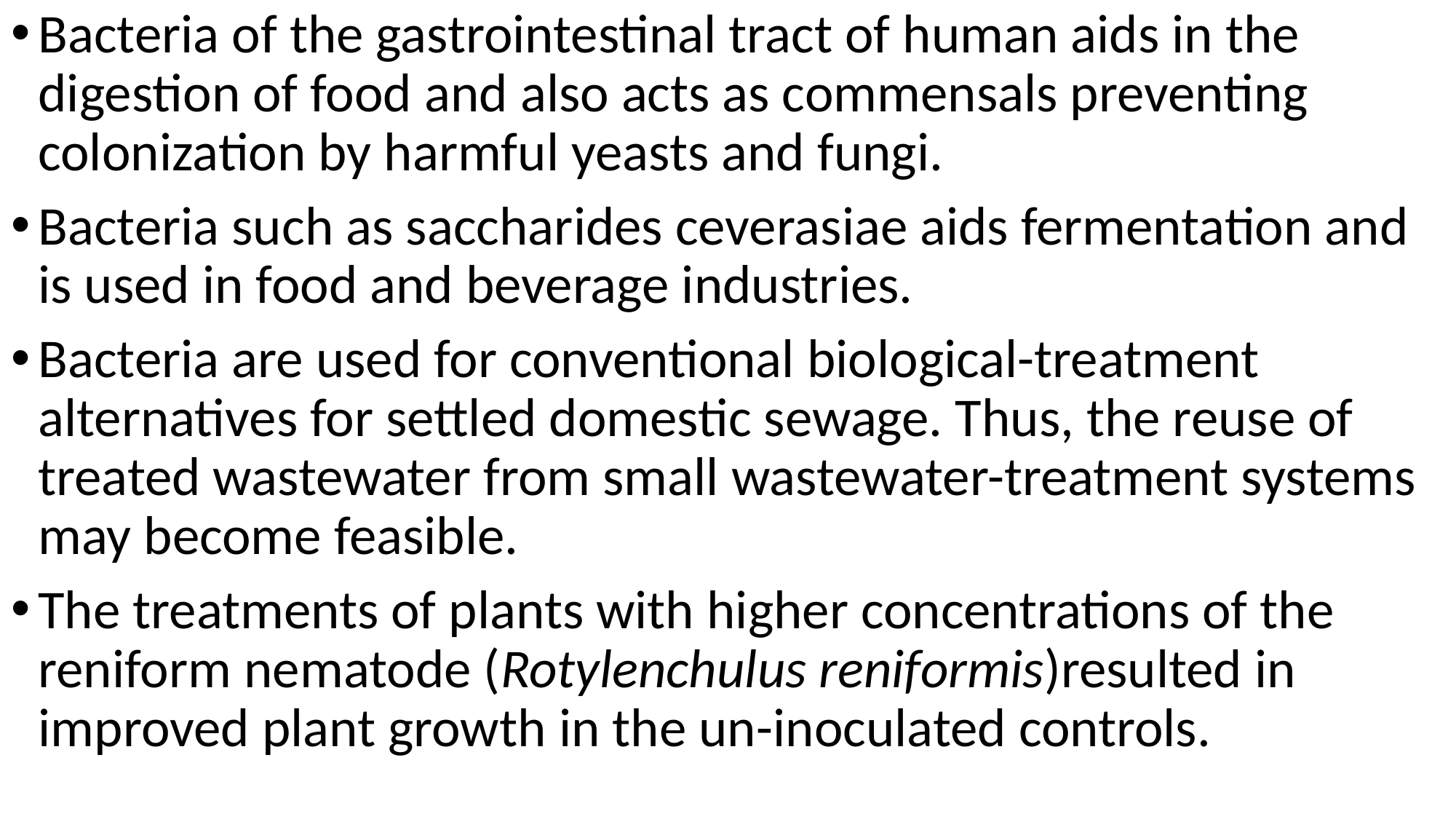

Bacteria of the gastrointestinal tract of human aids in the digestion of food and also acts as commensals preventing colonization by harmful yeasts and fungi.
Bacteria such as saccharides ceverasiae aids fermentation and is used in food and beverage industries.
Bacteria are used for conventional biological-treatment alternatives for settled domestic sewage. Thus, the reuse of treated wastewater from small wastewater-treatment systems may become feasible.
The treatments of plants with higher concentrations of the reniform nematode (Rotylenchulus reniformis)resulted in improved plant growth in the un-inoculated controls.